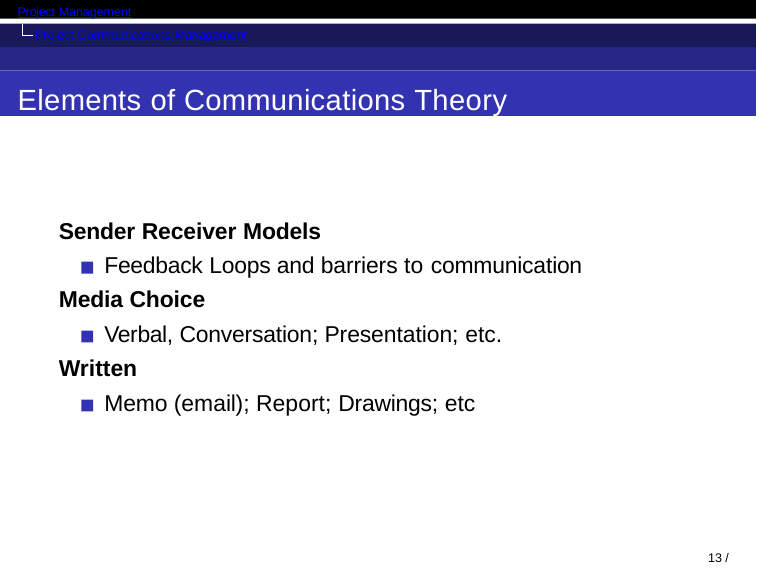

Project Management

Project Communications Management

Elements of Communications Theory
Sender Receiver Models
Feedback Loops and barriers to communication
Media Choice
Verbal, Conversation; Presentation; etc.
Written
Memo (email); Report; Drawings; etc

13 / 35